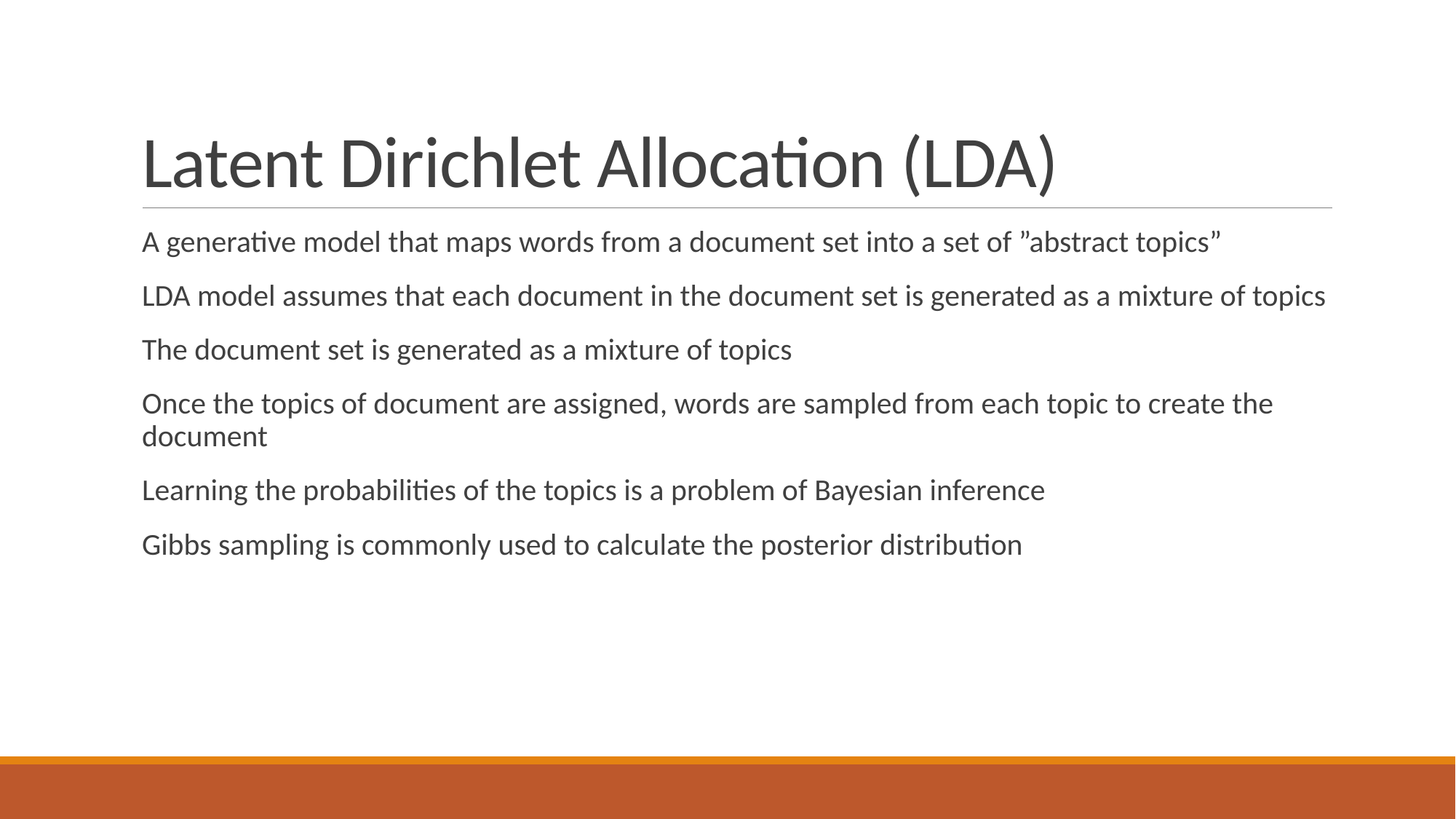

# Latent Dirichlet Allocation (LDA)
A generative model that maps words from a document set into a set of ”abstract topics”
LDA model assumes that each document in the document set is generated as a mixture of topics
The document set is generated as a mixture of topics
Once the topics of document are assigned, words are sampled from each topic to create the document
Learning the probabilities of the topics is a problem of Bayesian inference
Gibbs sampling is commonly used to calculate the posterior distribution